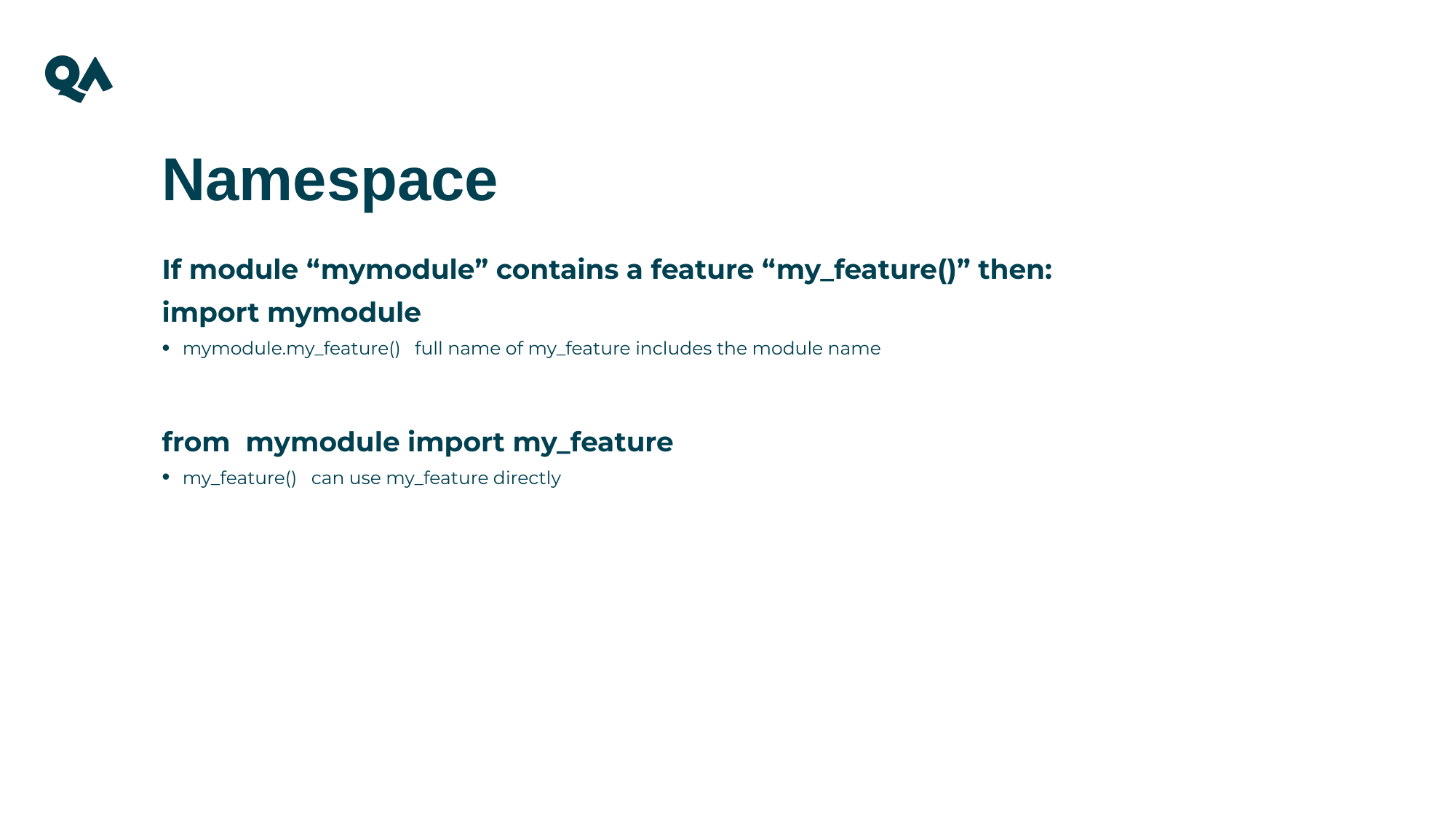

18
Namespace
If module “mymodule” contains a feature “my_feature()” then:
import mymodule
mymodule.my_feature()   full name of my_feature includes the module name

from  mymodule import my_feature
my_feature()   can use my_feature directly